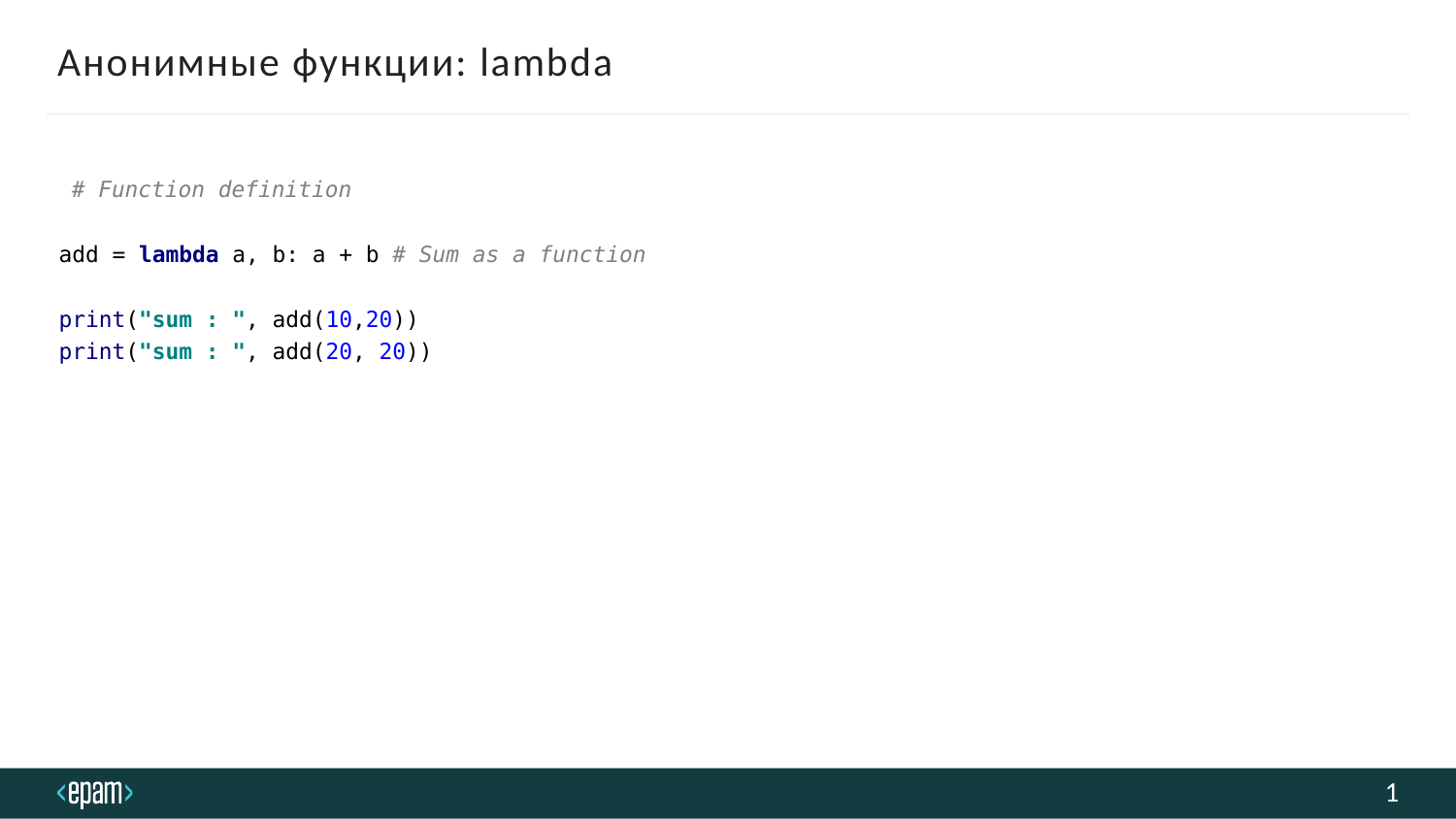

# Анонимные функции: lambda
   # Function definition
add = lambda a, b: a + b # Sum as a function
print("sum : ", add(10,20))
print("sum : ", add(20, 20))
1